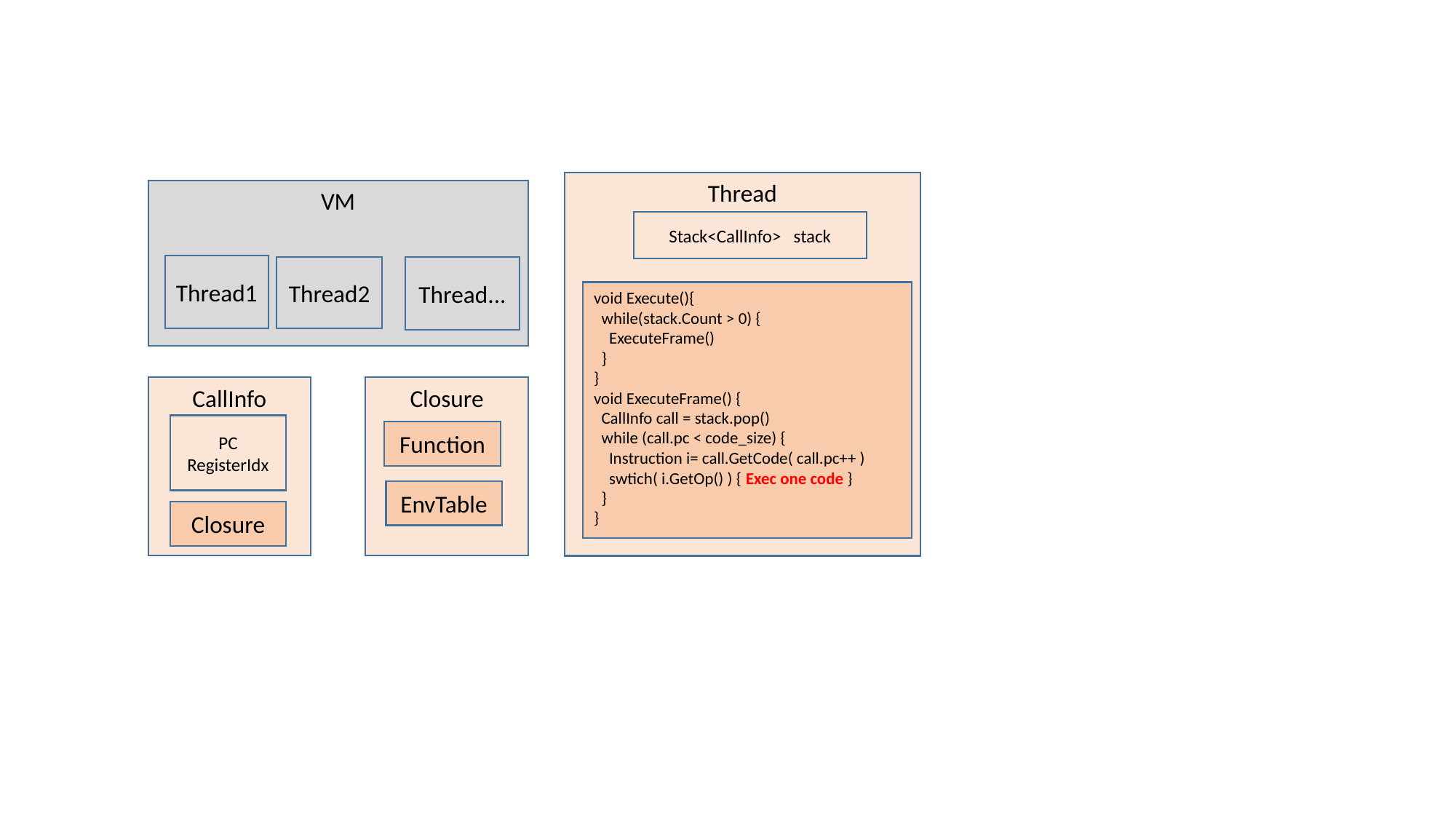

Thread
void Execute(){
  while(stack.Count > 0) {
    ExecuteFrame()
  }
}
void ExecuteFrame() {
  CallInfo call = stack.pop()
  while (call.pc < code_size) {
    Instruction i= call.GetCode( call.pc++ )
    swtich( i.GetOp() ) { Exec one code }
  }
}
Stack<CallInfo>   stack
VM
Thread1
Thread2
Thread...
CallInfo

PC
RegisterIdx
Closure
Closure
Function
EnvTable